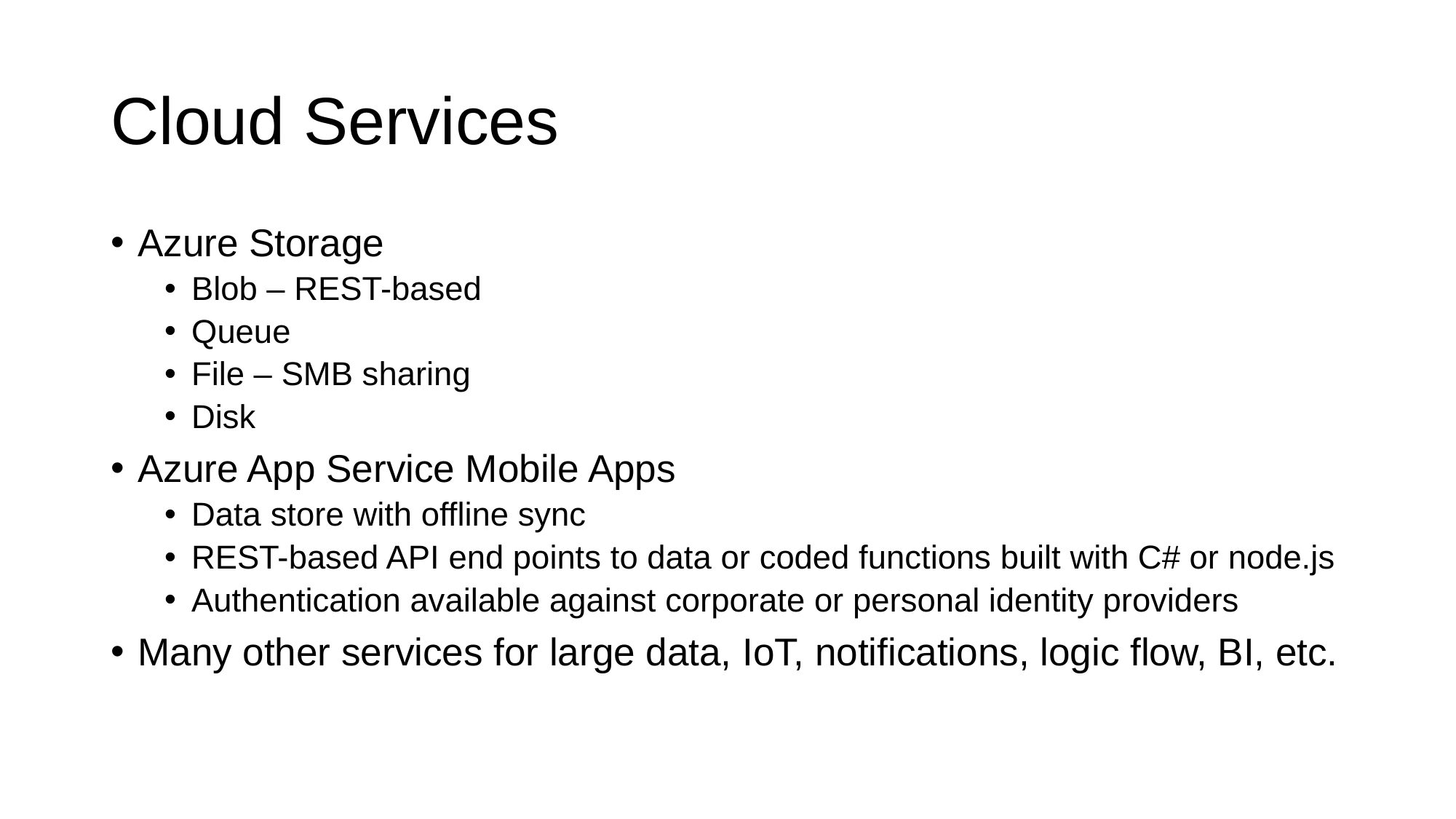

# Cloud Services
Azure Storage
Blob – REST-based
Queue
File – SMB sharing
Disk
Azure App Service Mobile Apps
Data store with offline sync
REST-based API end points to data or coded functions built with C# or node.js
Authentication available against corporate or personal identity providers
Many other services for large data, IoT, notifications, logic flow, BI, etc.